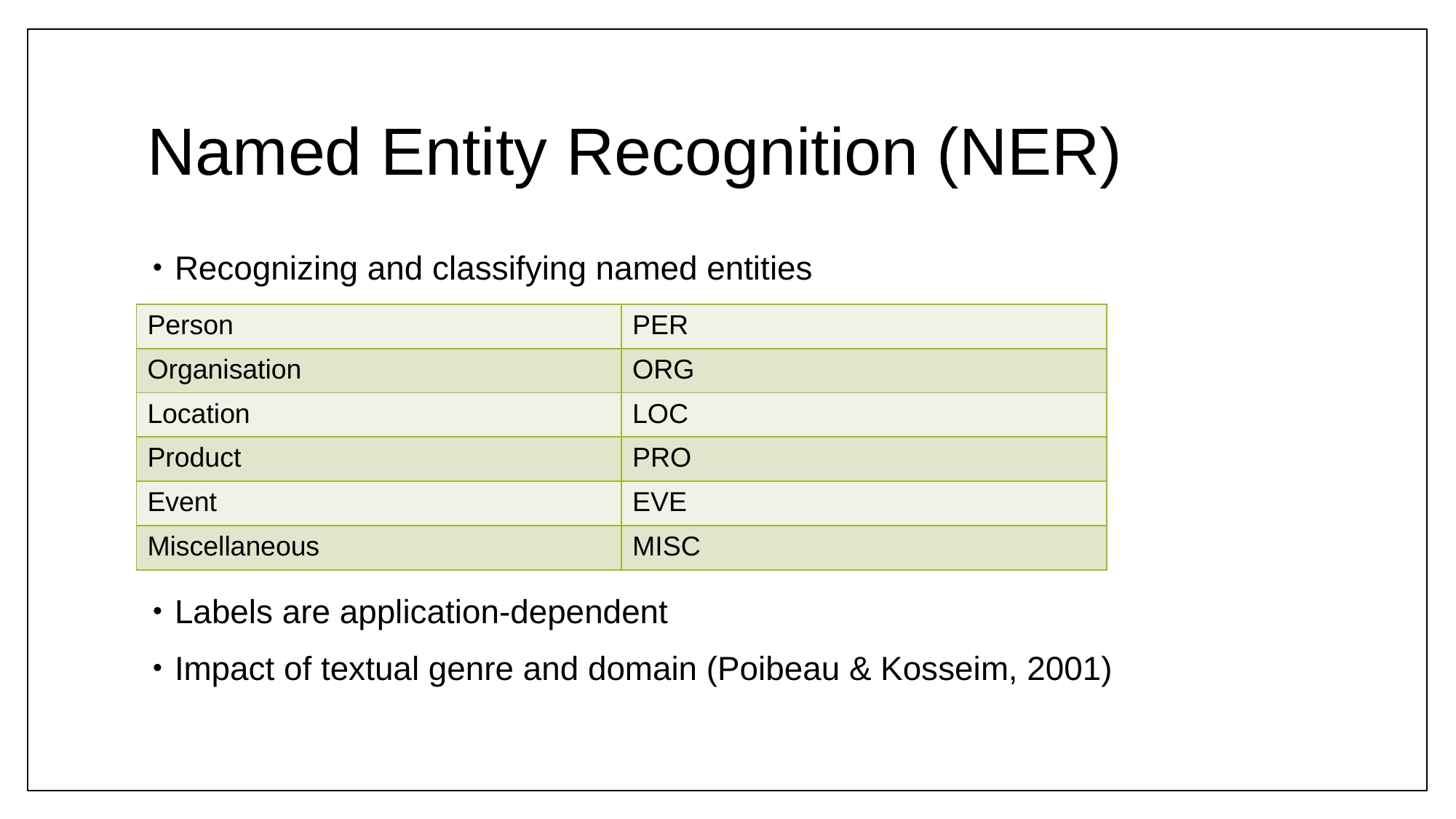

# Named Entity Recognition (NER)
Recognizing and classifying named entities

Labels are application-dependent
Impact of textual genre and domain (Poibeau & Kosseim, 2001)

| Person | PER |
| --- | --- |
| Organisation | ORG |
| Location | LOC |
| Product | PRO |
| Event | EVE |
| Miscellaneous | MISC |